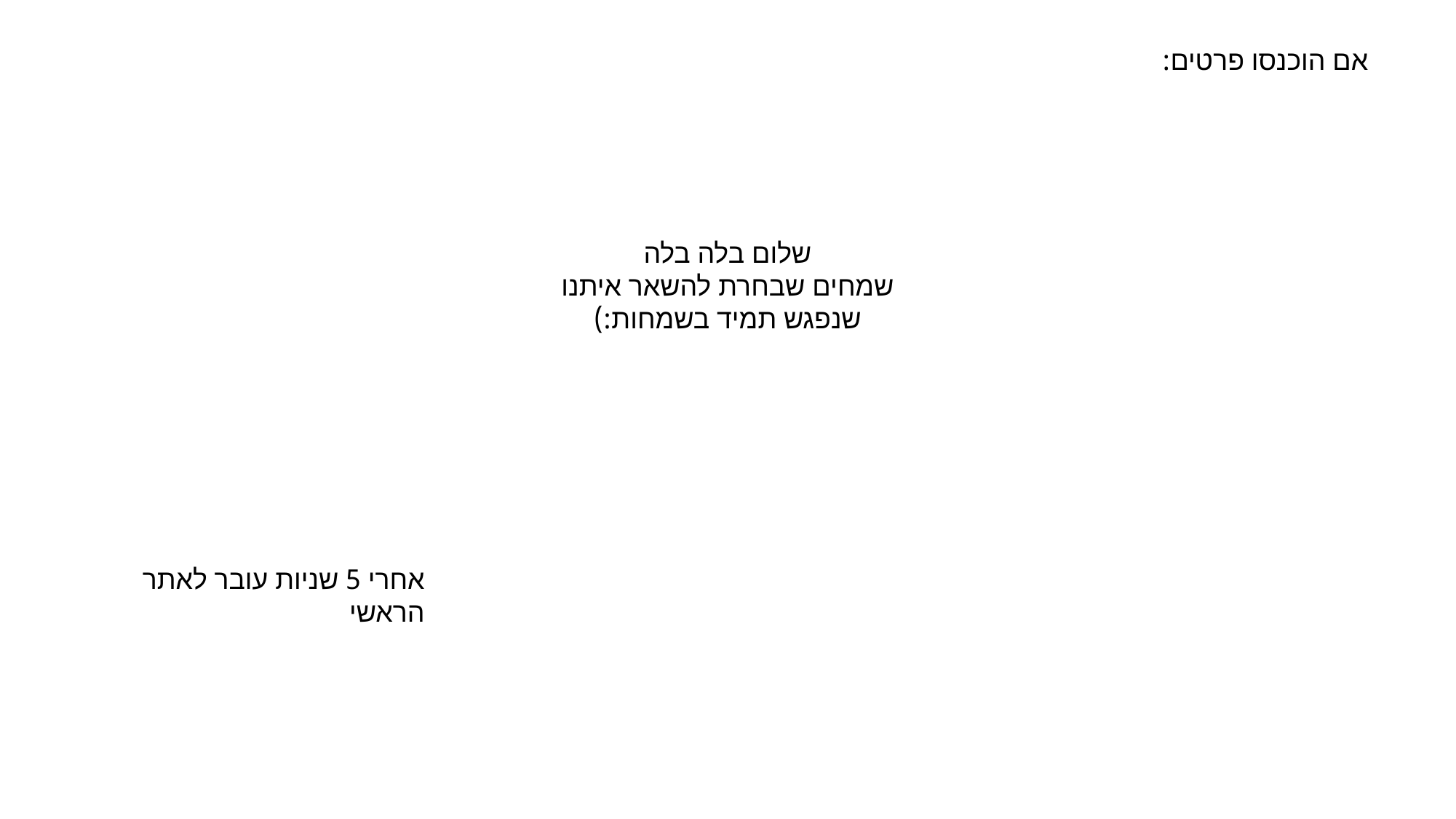

אם הוכנסו פרטים:
שלום בלה בלה
שמחים שבחרת להשאר איתנו
שנפגש תמיד בשמחות:)
אחרי 5 שניות עובר לאתר הראשי